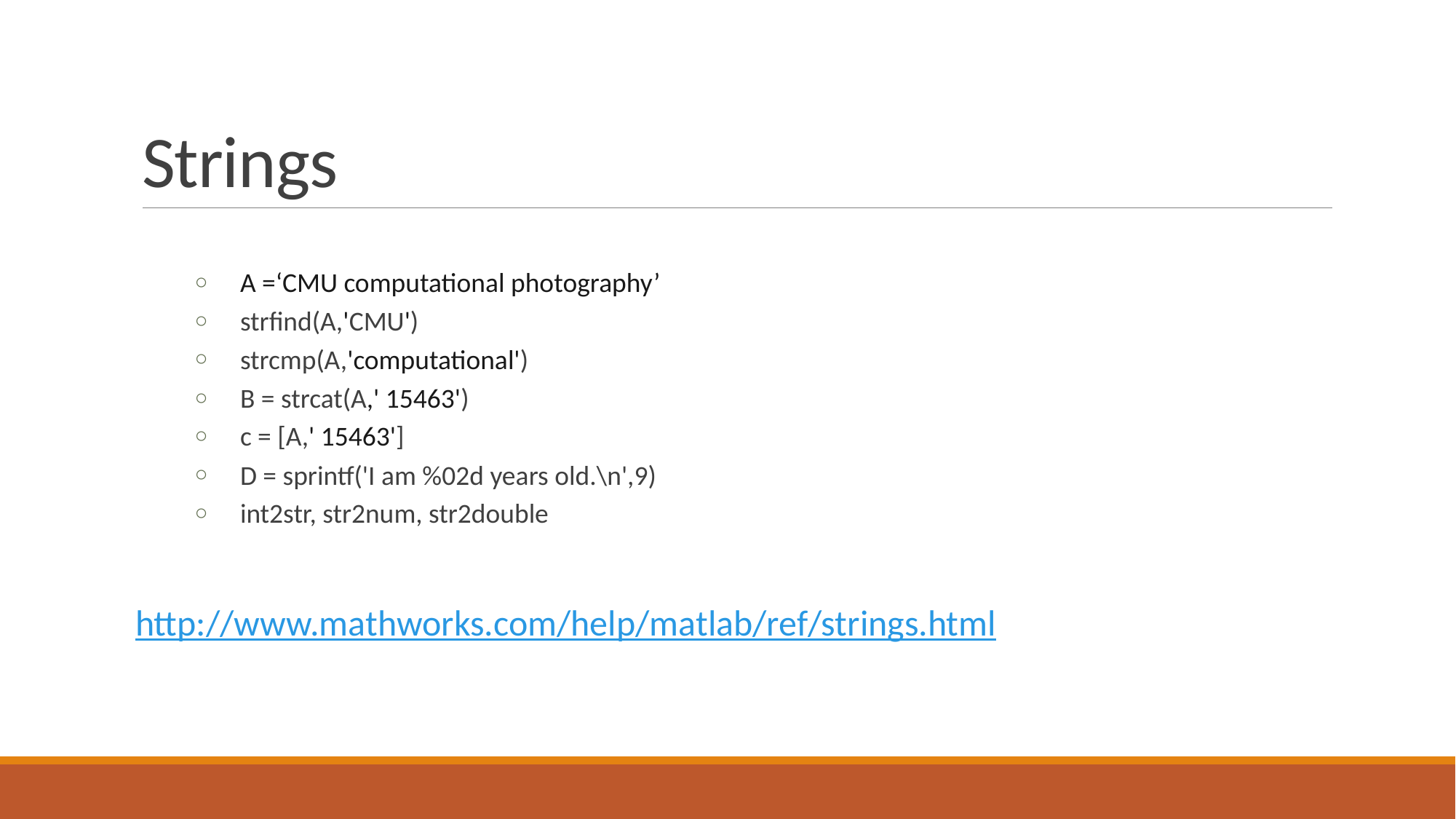

# Strings

A =‘CMU computational photography’
strfind(A,'CMU')
strcmp(A,'computational')
B = strcat(A,' 15463')
c = [A,' 15463']
D = sprintf('I am %02d years old.\n',9)
int2str, str2num, str2double

http://www.mathworks.com/help/matlab/ref/strings.html